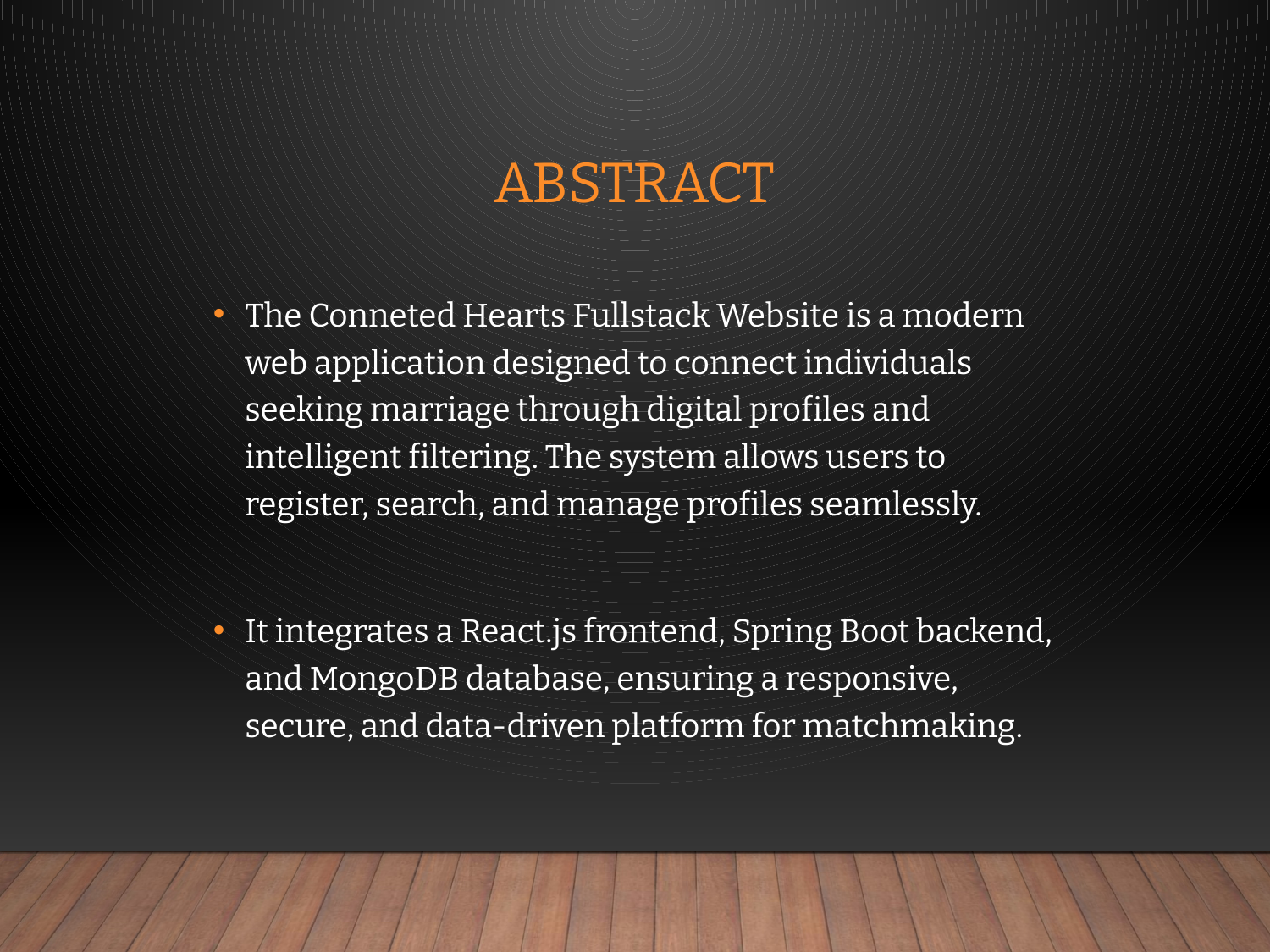

# Abstract
The Conneted Hearts Fullstack Website is a modern web application designed to connect individuals seeking marriage through digital profiles and intelligent filtering. The system allows users to register, search, and manage profiles seamlessly.

It integrates a React.js frontend, Spring Boot backend, and MongoDB database, ensuring a responsive, secure, and data-driven platform for matchmaking.